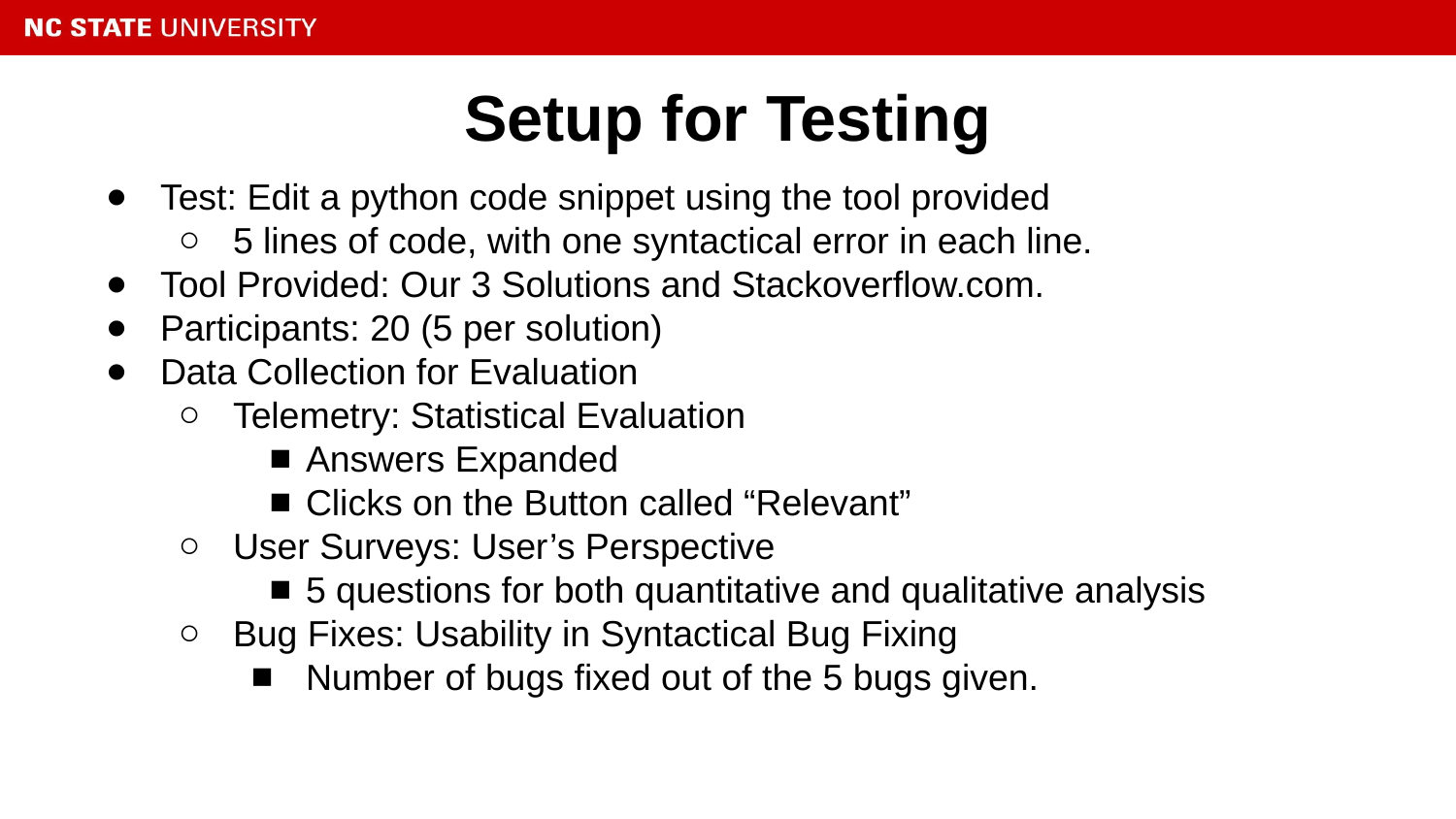

# Setup for Testing
Test: Edit a python code snippet using the tool provided
5 lines of code, with one syntactical error in each line.
Tool Provided: Our 3 Solutions and Stackoverflow.com.
Participants: 20 (5 per solution)
Data Collection for Evaluation
Telemetry: Statistical Evaluation
Answers Expanded
Clicks on the Button called “Relevant”
User Surveys: User’s Perspective
5 questions for both quantitative and qualitative analysis
Bug Fixes: Usability in Syntactical Bug Fixing
Number of bugs fixed out of the 5 bugs given.